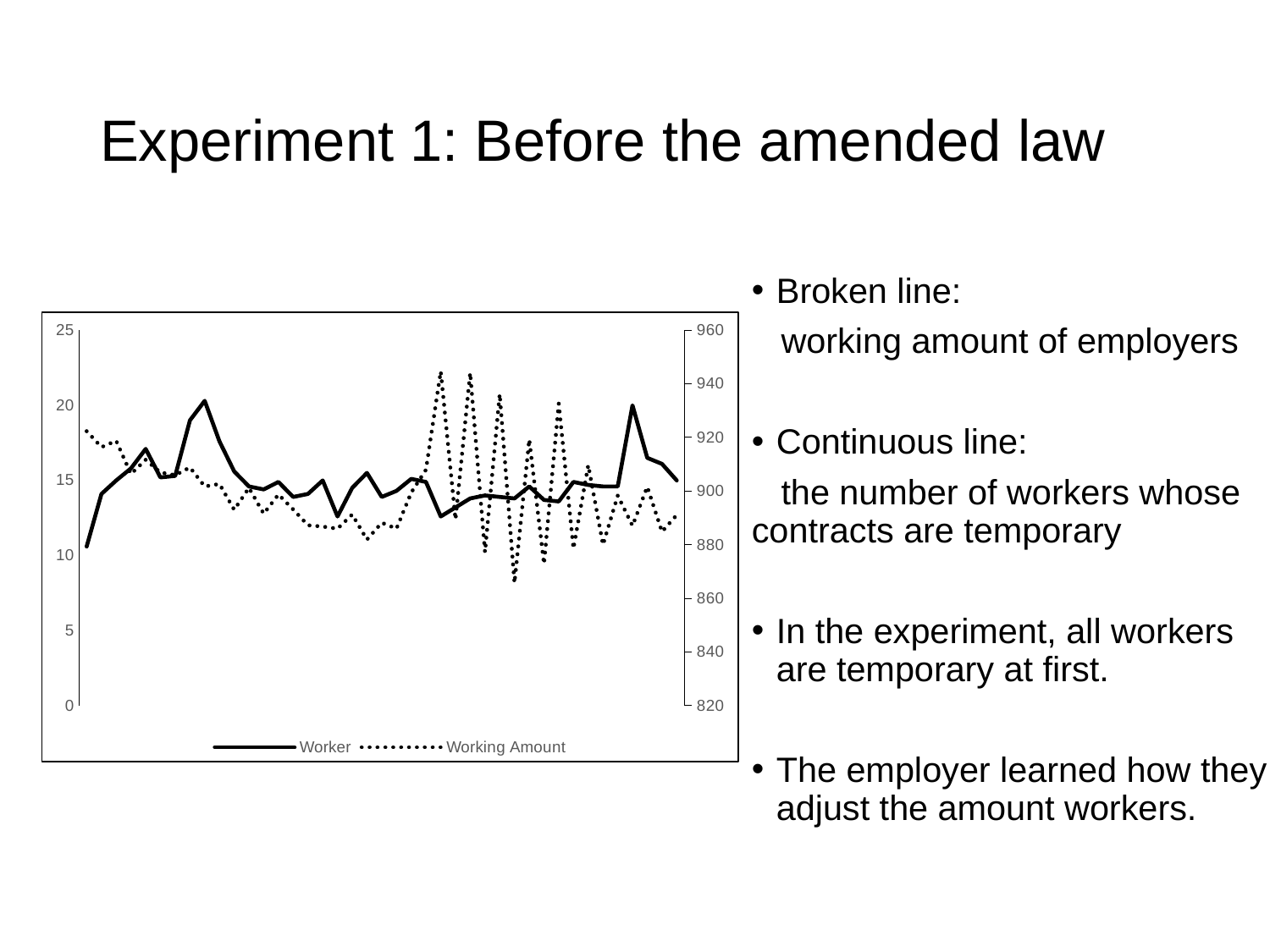

# Experiment 1: Before the amended law
Broken line:
   working amount of employers

Continuous line:
   the number of workers whose contracts are temporary

In the experiment, all workers are temporary at first.

The employer learned how they adjust the amount workers.

### Chart

| Category |  |  |
|---|---|---|